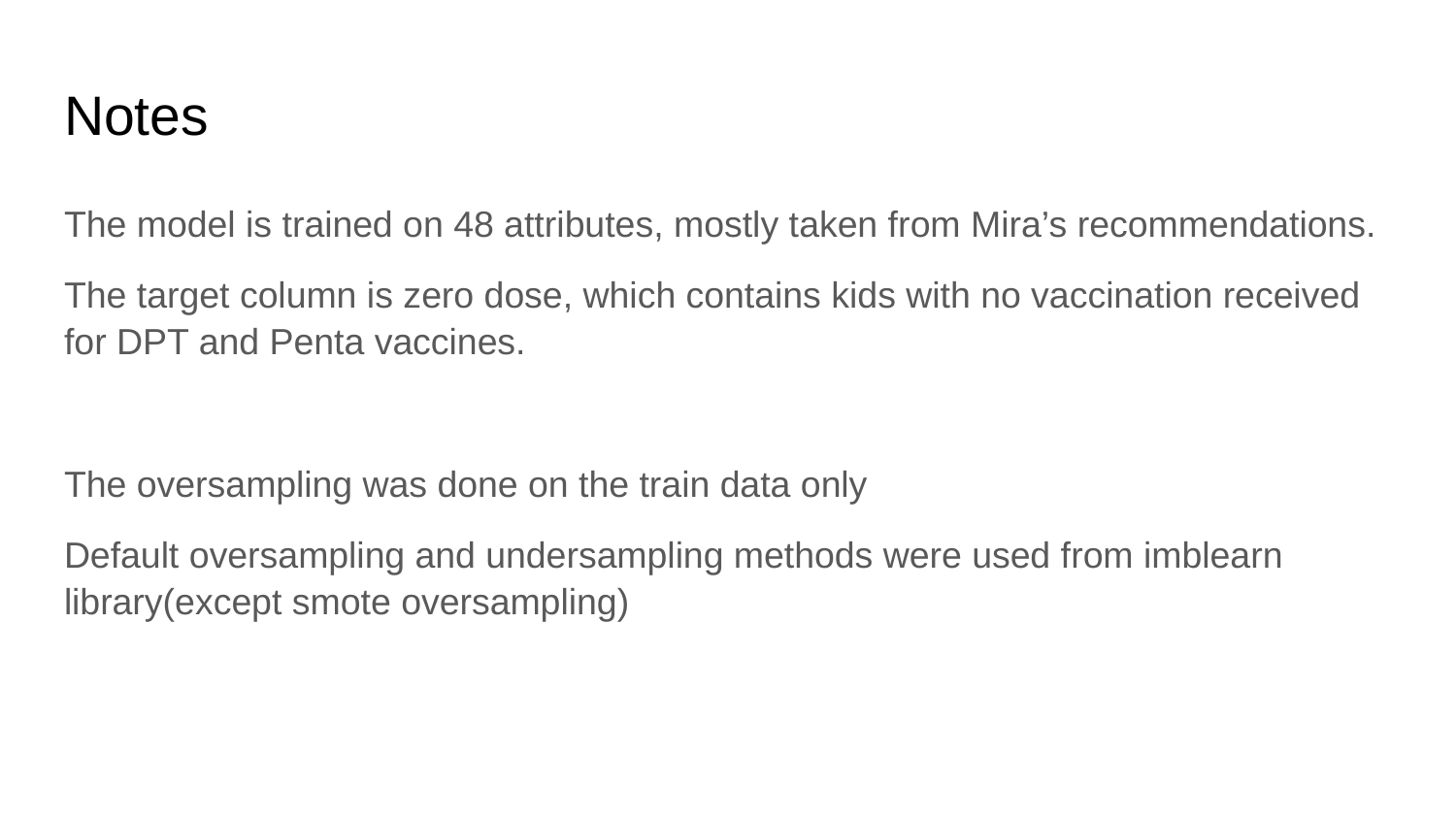

# Notes
The model is trained on 48 attributes, mostly taken from Mira’s recommendations.
The target column is zero dose, which contains kids with no vaccination received for DPT and Penta vaccines.

The oversampling was done on the train data only
Default oversampling and undersampling methods were used from imblearn library(except smote oversampling)